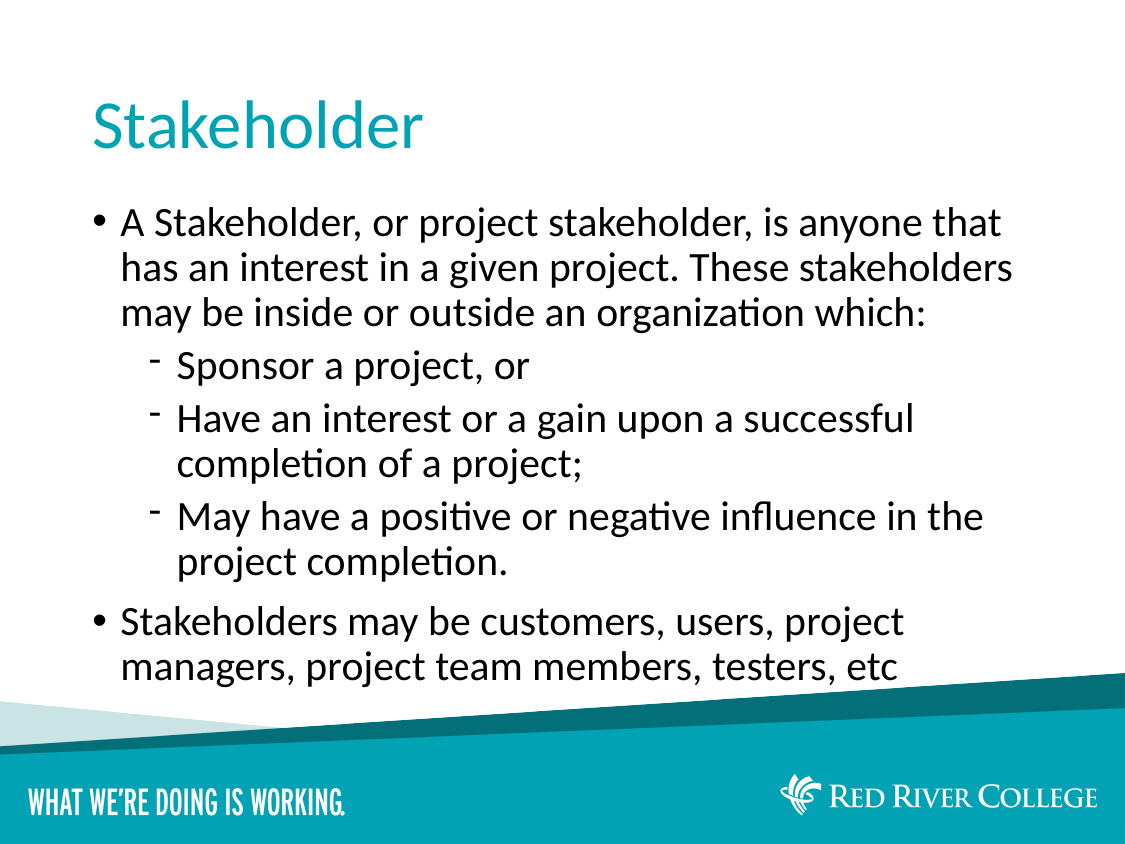

# Stakeholder
A Stakeholder, or project stakeholder, is anyone that has an interest in a given project. These stakeholders may be inside or outside an organization which:
Sponsor a project, or
Have an interest or a gain upon a successful completion of a project;
May have a positive or negative influence in the project completion.
Stakeholders may be customers, users, project managers, project team members, testers, etc